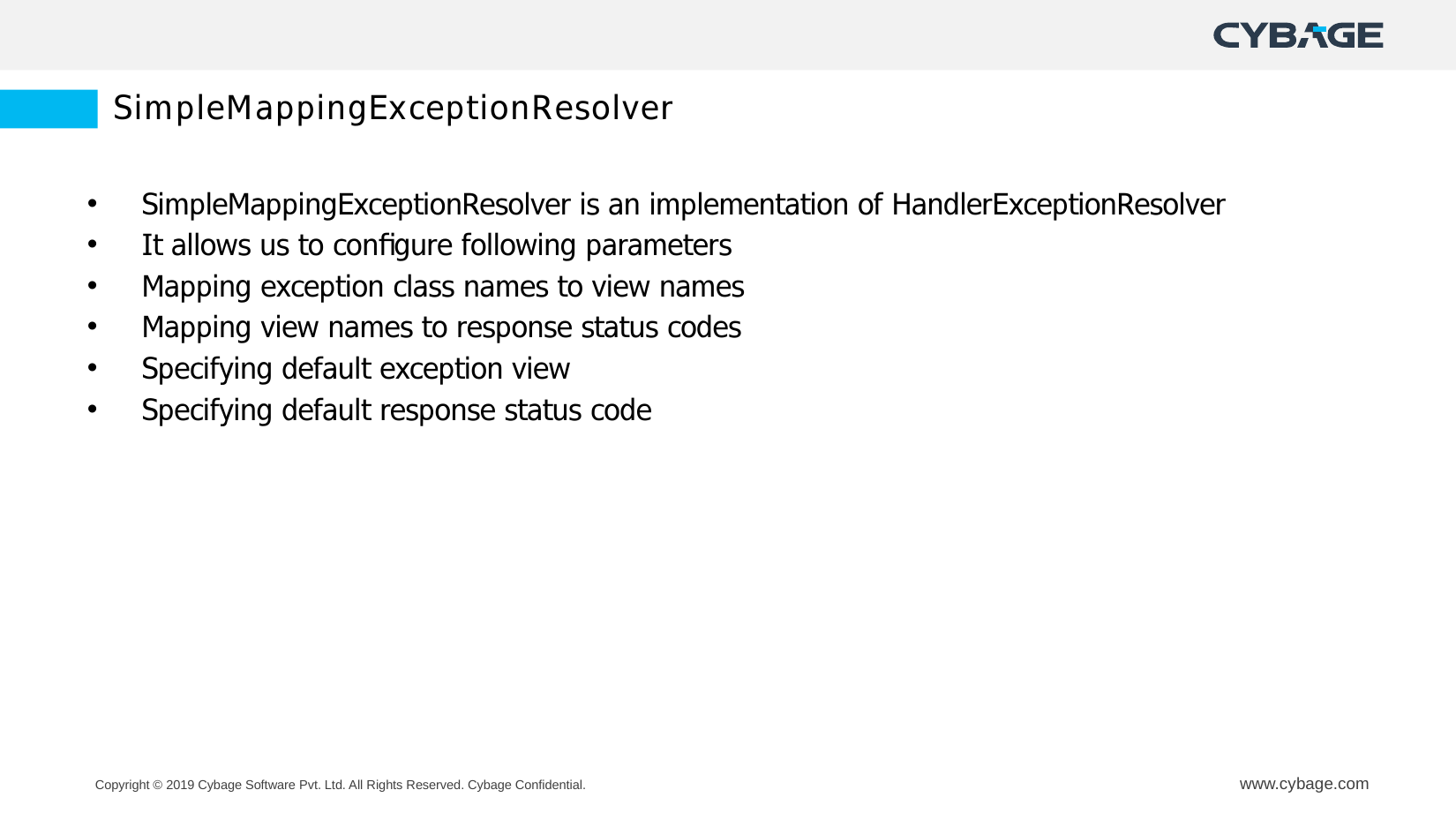

# SimpleMappingExceptionResolver
SimpleMappingExceptionResolver is an implementation of HandlerExceptionResolver
It allows us to configure following parameters
Mapping exception class names to view names
Mapping view names to response status codes
Specifying default exception view
Specifying default response status code